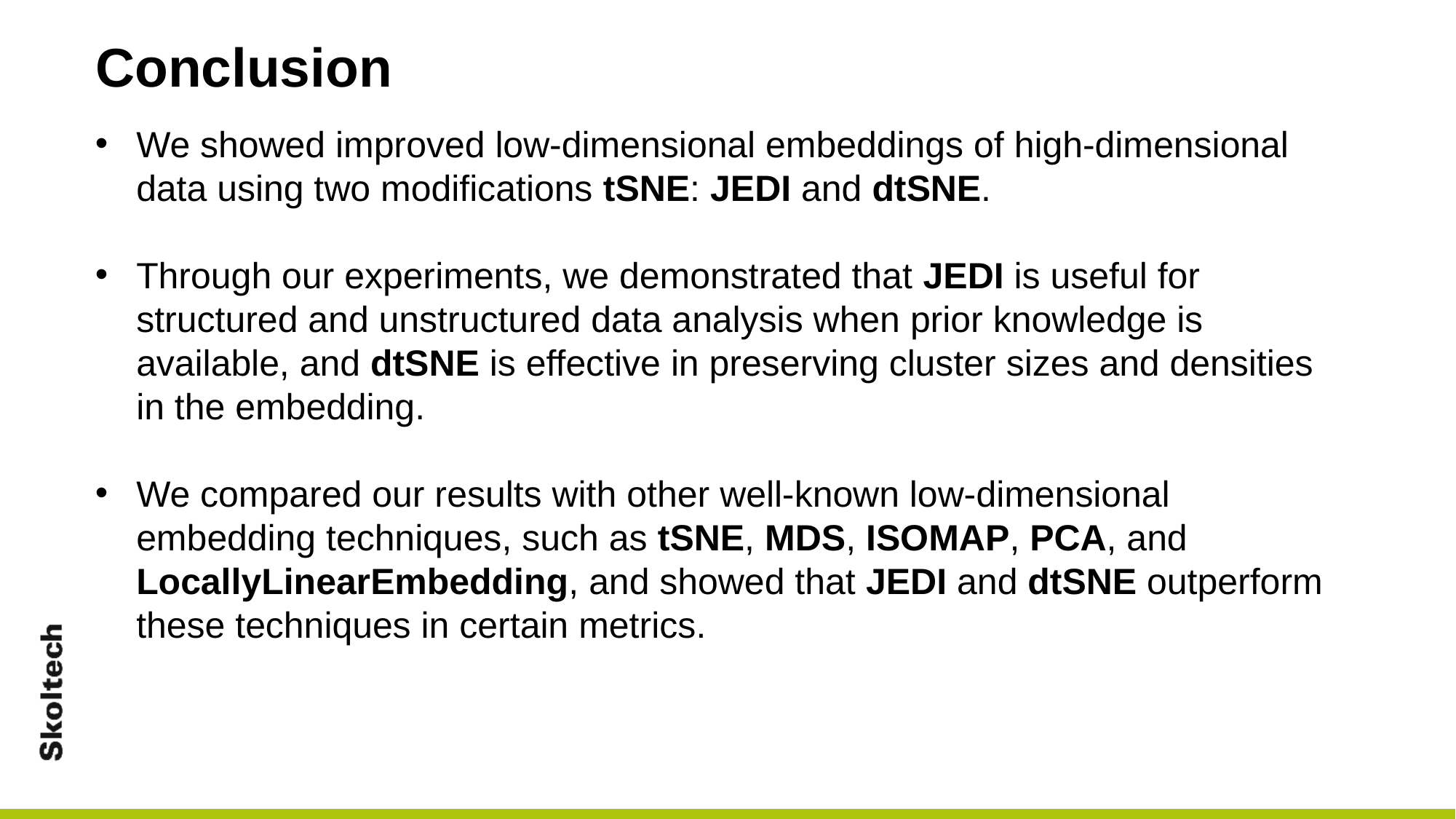

# Conclusion
14
We showed improved low-dimensional embeddings of high-dimensional data using two modifications tSNE: JEDI and dtSNE.

Through our experiments, we demonstrated that JEDI is useful for structured and unstructured data analysis when prior knowledge is available, and dtSNE is effective in preserving cluster sizes and densities in the embedding.

We compared our results with other well-known low-dimensional embedding techniques, such as tSNE, MDS, ISOMAP, PCA, and LocallyLinearEmbedding, and showed that JEDI and dtSNE outperform these techniques in certain metrics.